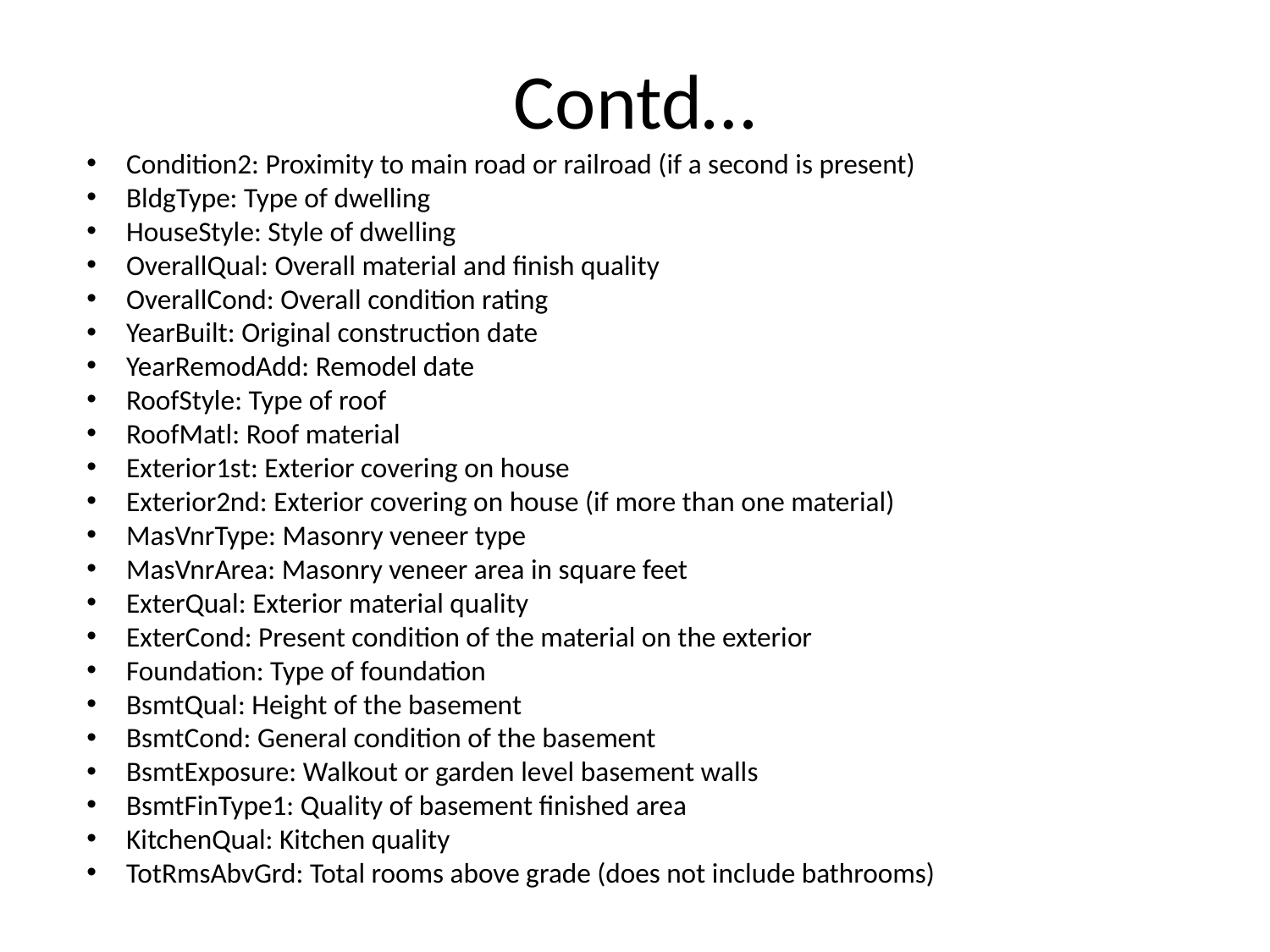

# Contd…

Condition2: Proximity to main road or railroad (if a second is present)
BldgType: Type of dwelling
HouseStyle: Style of dwelling
OverallQual: Overall material and finish quality
OverallCond: Overall condition rating
YearBuilt: Original construction date
YearRemodAdd: Remodel date
RoofStyle: Type of roof
RoofMatl: Roof material
Exterior1st: Exterior covering on house
Exterior2nd: Exterior covering on house (if more than one material)
MasVnrType: Masonry veneer type
MasVnrArea: Masonry veneer area in square feet
ExterQual: Exterior material quality
ExterCond: Present condition of the material on the exterior
Foundation: Type of foundation
BsmtQual: Height of the basement
BsmtCond: General condition of the basement
BsmtExposure: Walkout or garden level basement walls
BsmtFinType1: Quality of basement finished area
KitchenQual: Kitchen quality
TotRmsAbvGrd: Total rooms above grade (does not include bathrooms)